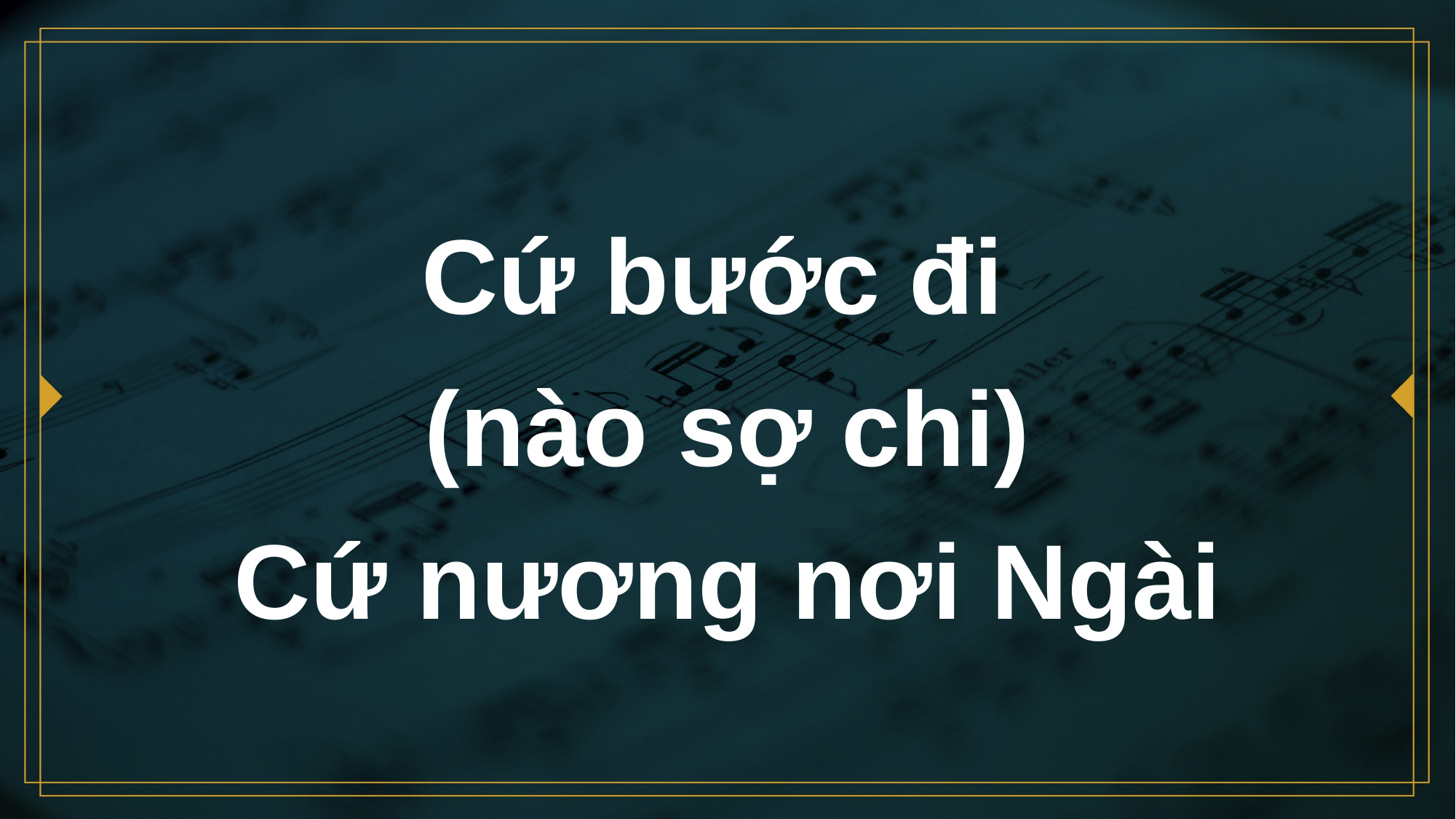

# Cứ bước đi (nào sợ chi) Cứ nương nơi Ngài